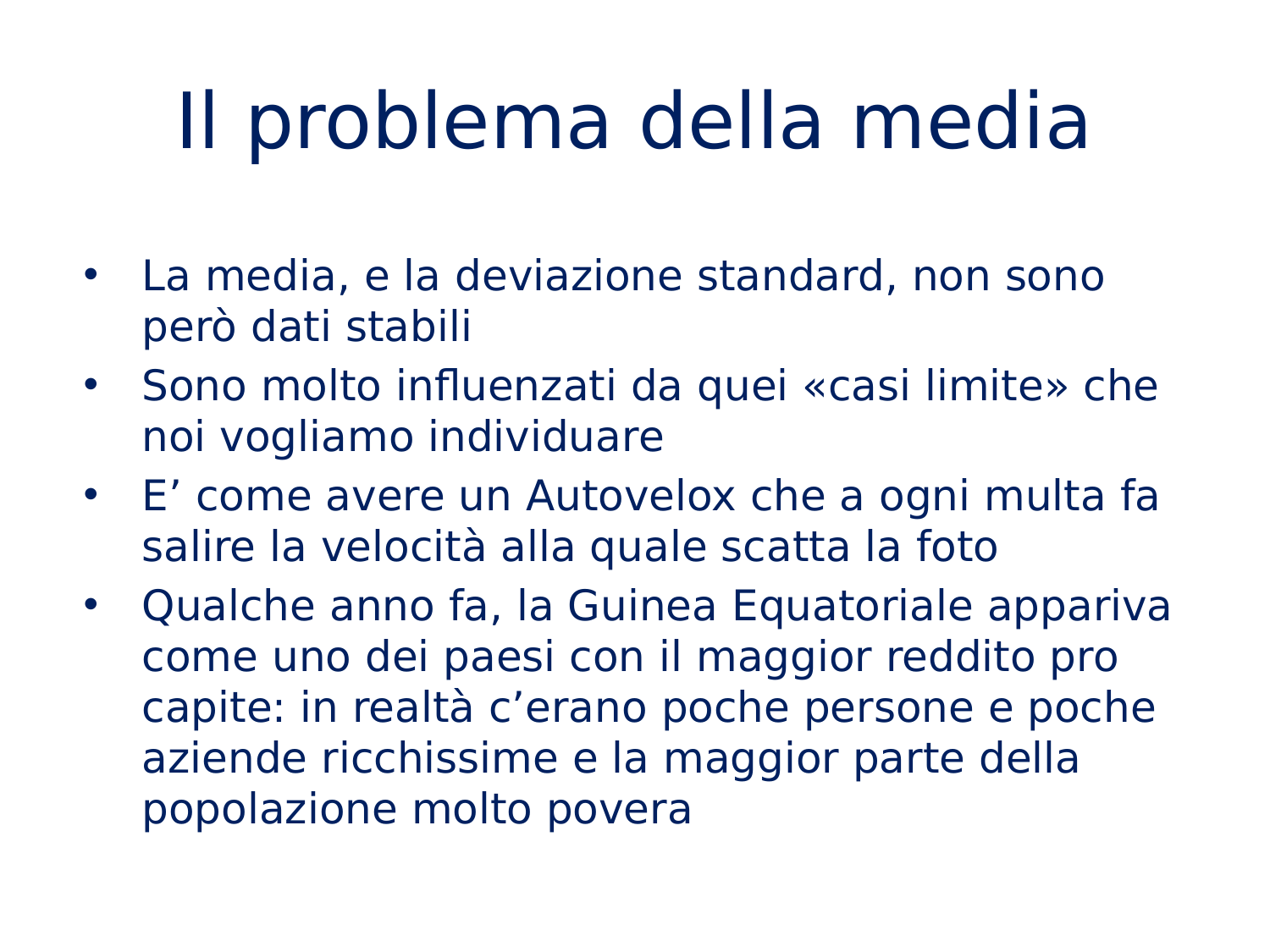

# Il problema della media
La media, e la deviazione standard, non sono però dati stabili
Sono molto influenzati da quei «casi limite» che noi vogliamo individuare
E’ come avere un Autovelox che a ogni multa fa salire la velocità alla quale scatta la foto
Qualche anno fa, la Guinea Equatoriale appariva come uno dei paesi con il maggior reddito pro capite: in realtà c’erano poche persone e poche aziende ricchissime e la maggior parte della popolazione molto povera